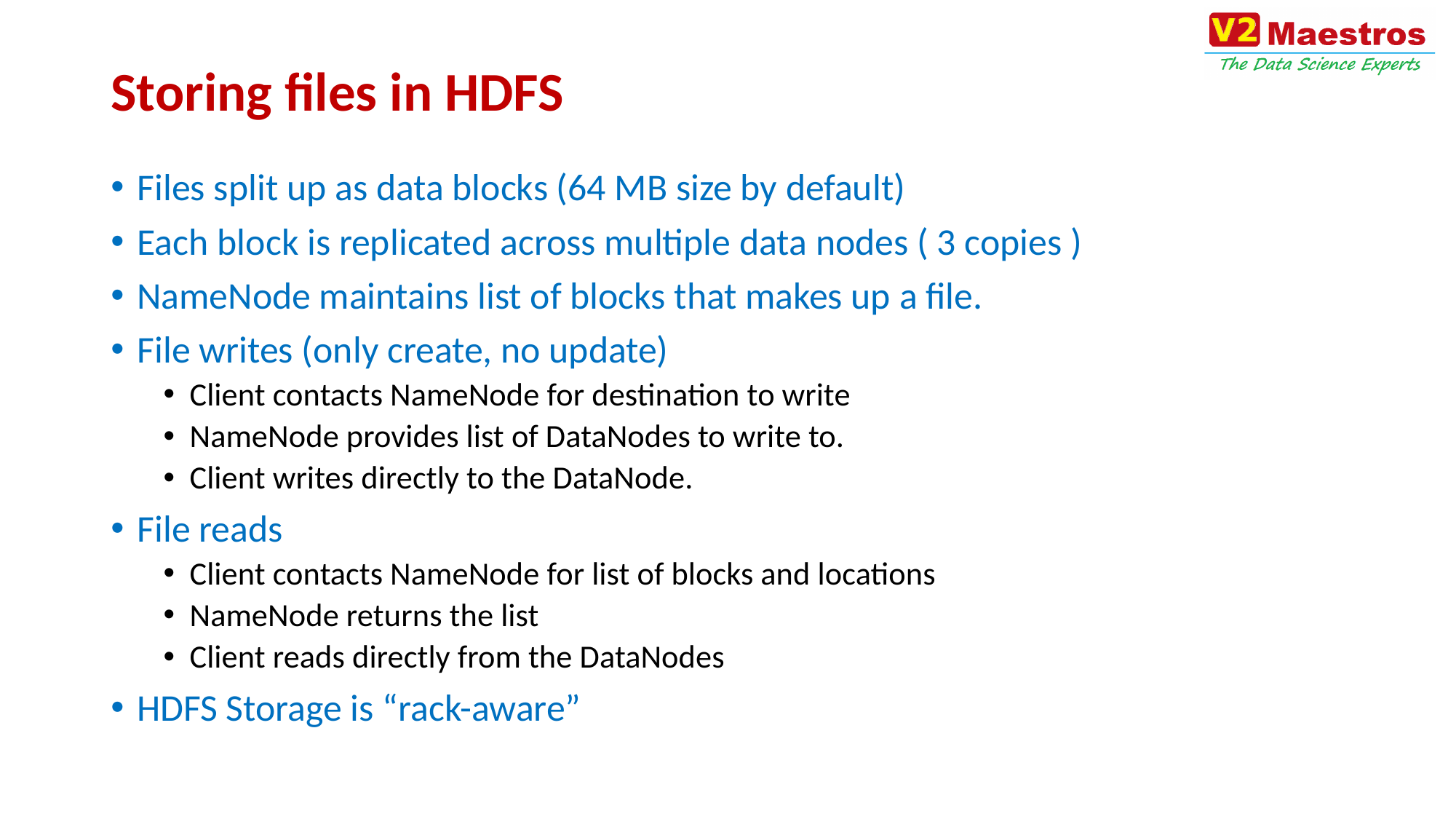

# Storing files in HDFS
Files split up as data blocks (64 MB size by default)
Each block is replicated across multiple data nodes ( 3 copies )
NameNode maintains list of blocks that makes up a file.
File writes (only create, no update)
Client contacts NameNode for destination to write
NameNode provides list of DataNodes to write to.
Client writes directly to the DataNode.
File reads
Client contacts NameNode for list of blocks and locations
NameNode returns the list
Client reads directly from the DataNodes
HDFS Storage is “rack-aware”